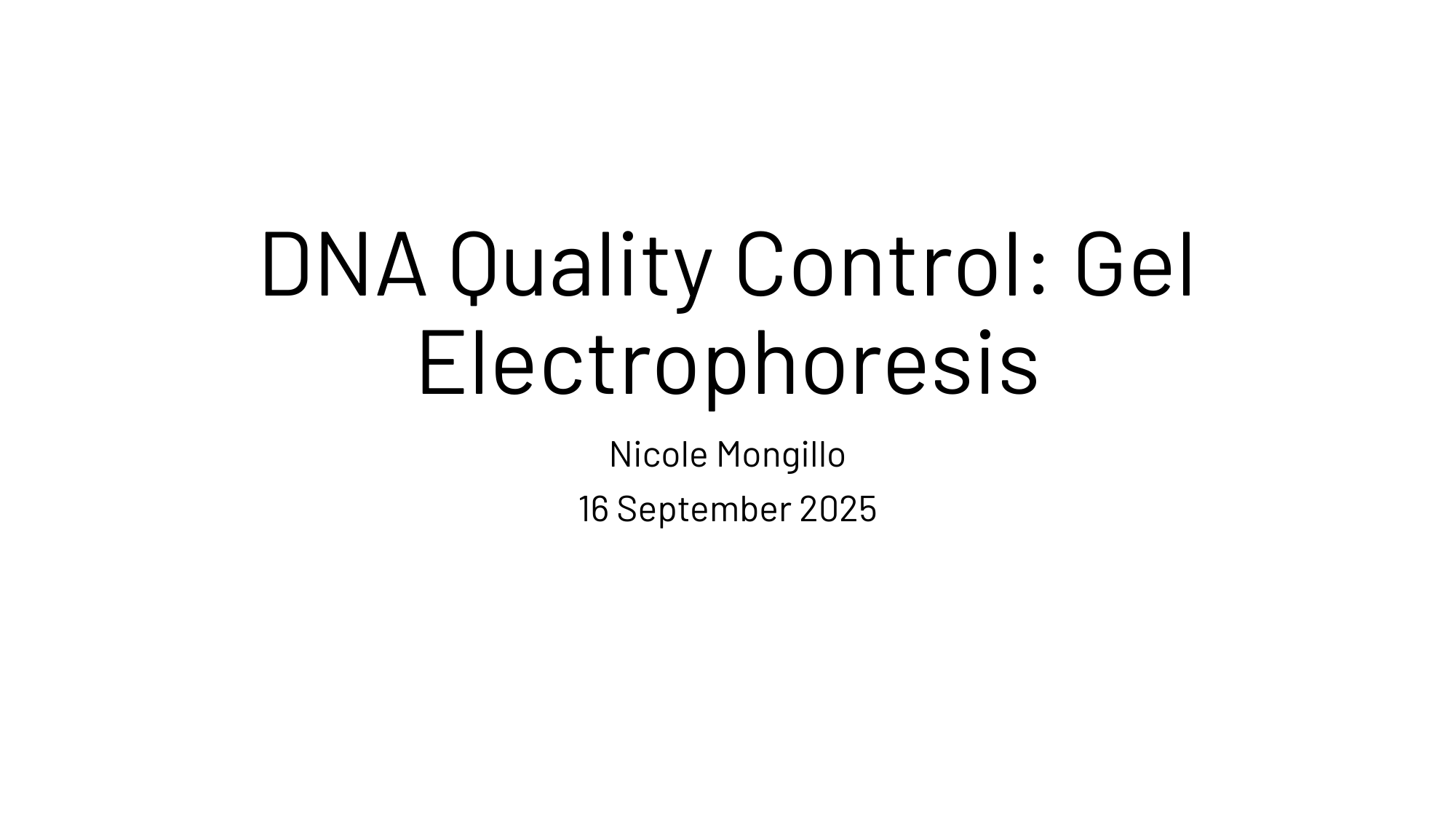

# DNA Quality Control: Gel Electrophoresis
Nicole Mongillo
16 September 2025